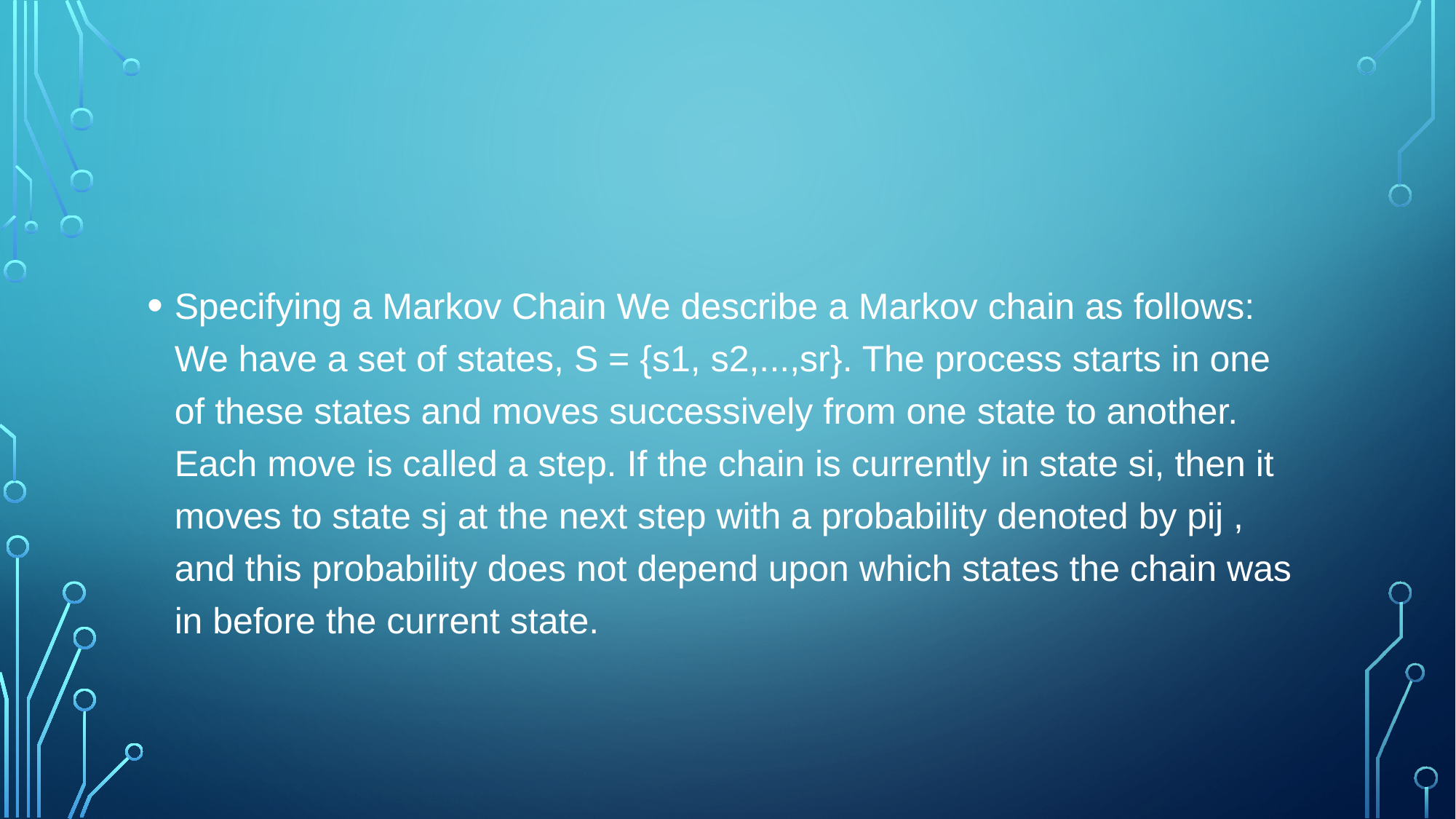

#
Specifying a Markov Chain We describe a Markov chain as follows: We have a set of states, S = {s1, s2,...,sr}. The process starts in one of these states and moves successively from one state to another. Each move is called a step. If the chain is currently in state si, then it moves to state sj at the next step with a probability denoted by pij , and this probability does not depend upon which states the chain was in before the current state.